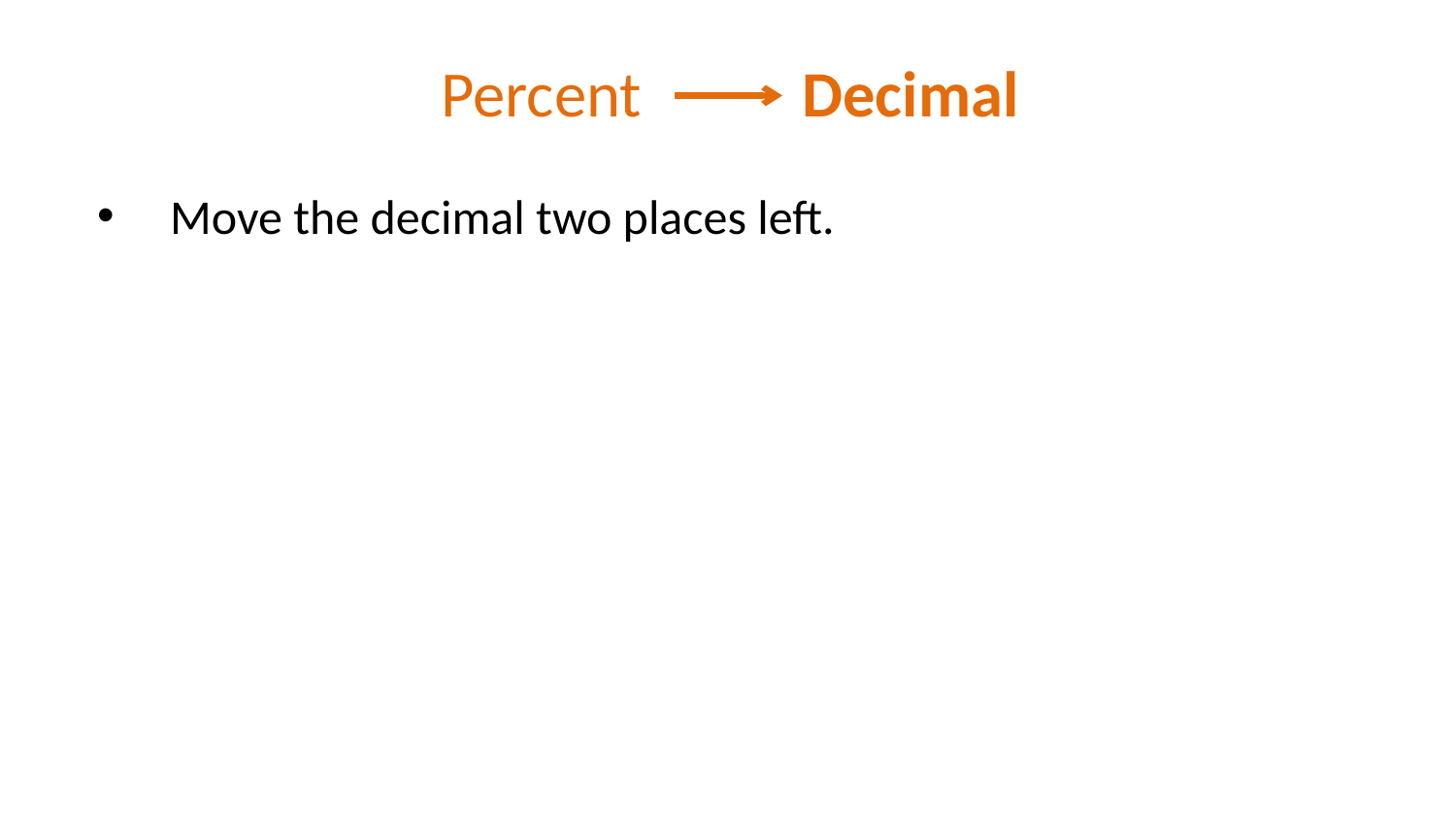

Percent           Decimal
Move the decimal two places left.